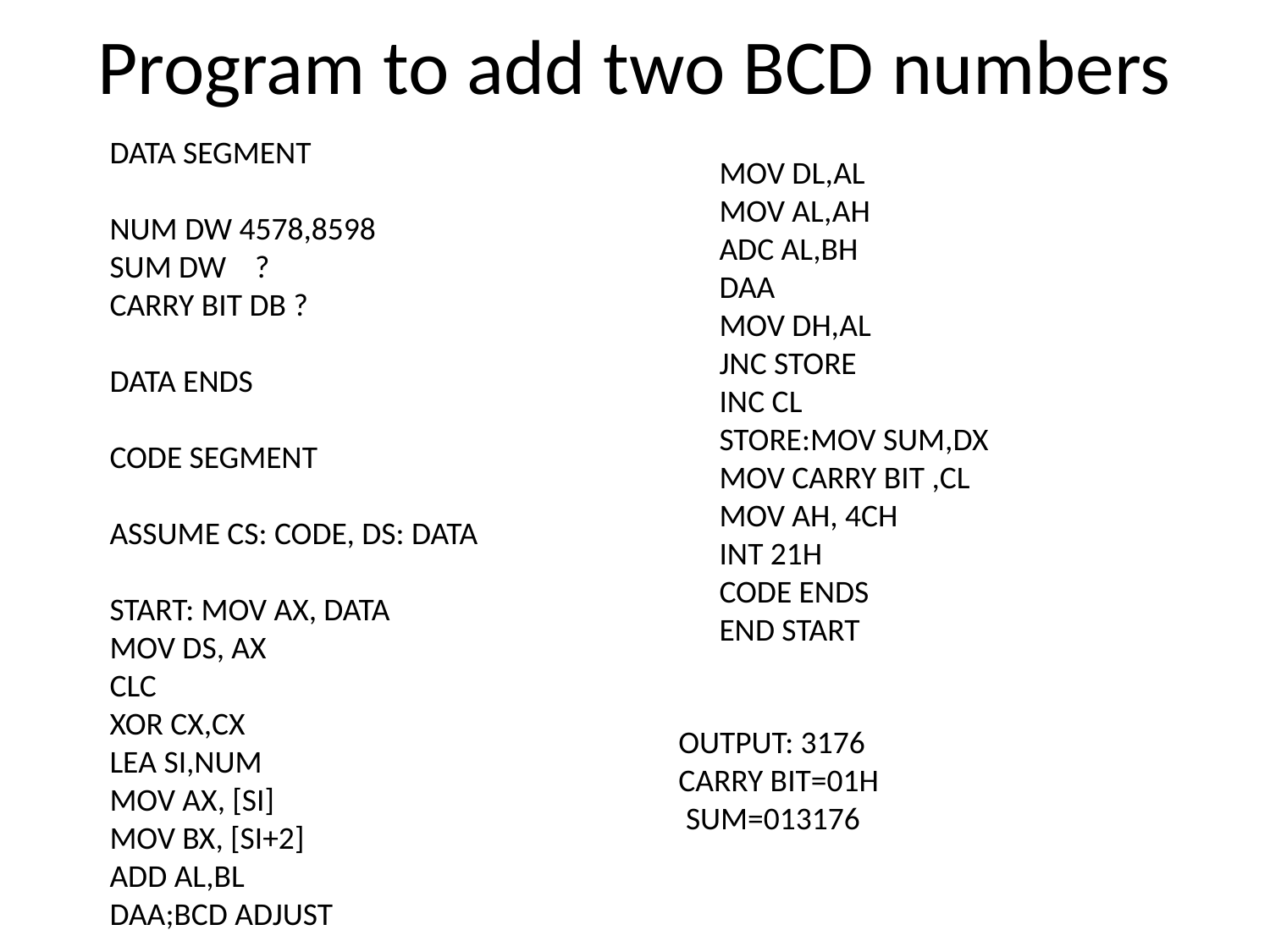

# Program to add two BCD numbers
DATA SEGMENT

NUM DW 4578,8598
SUM DW    ?
CARRY BIT DB ?

DATA ENDS

CODE SEGMENT

ASSUME CS: CODE, DS: DATA

START: MOV AX, DATA
MOV DS, AX
CLC
XOR CX,CX
LEA SI,NUM
MOV AX, [SI]
MOV BX, [SI+2]
ADD AL,BL
DAA;BCD ADJUST

MOV DL,AL
MOV AL,AH
ADC AL,BH
DAA
MOV DH,AL
JNC STORE
INC CL
STORE:MOV SUM,DX
MOV CARRY BIT ,CL
MOV AH, 4CH
INT 21H
CODE ENDS
END START
OUTPUT: 3176
CARRY BIT=01H
 SUM=013176